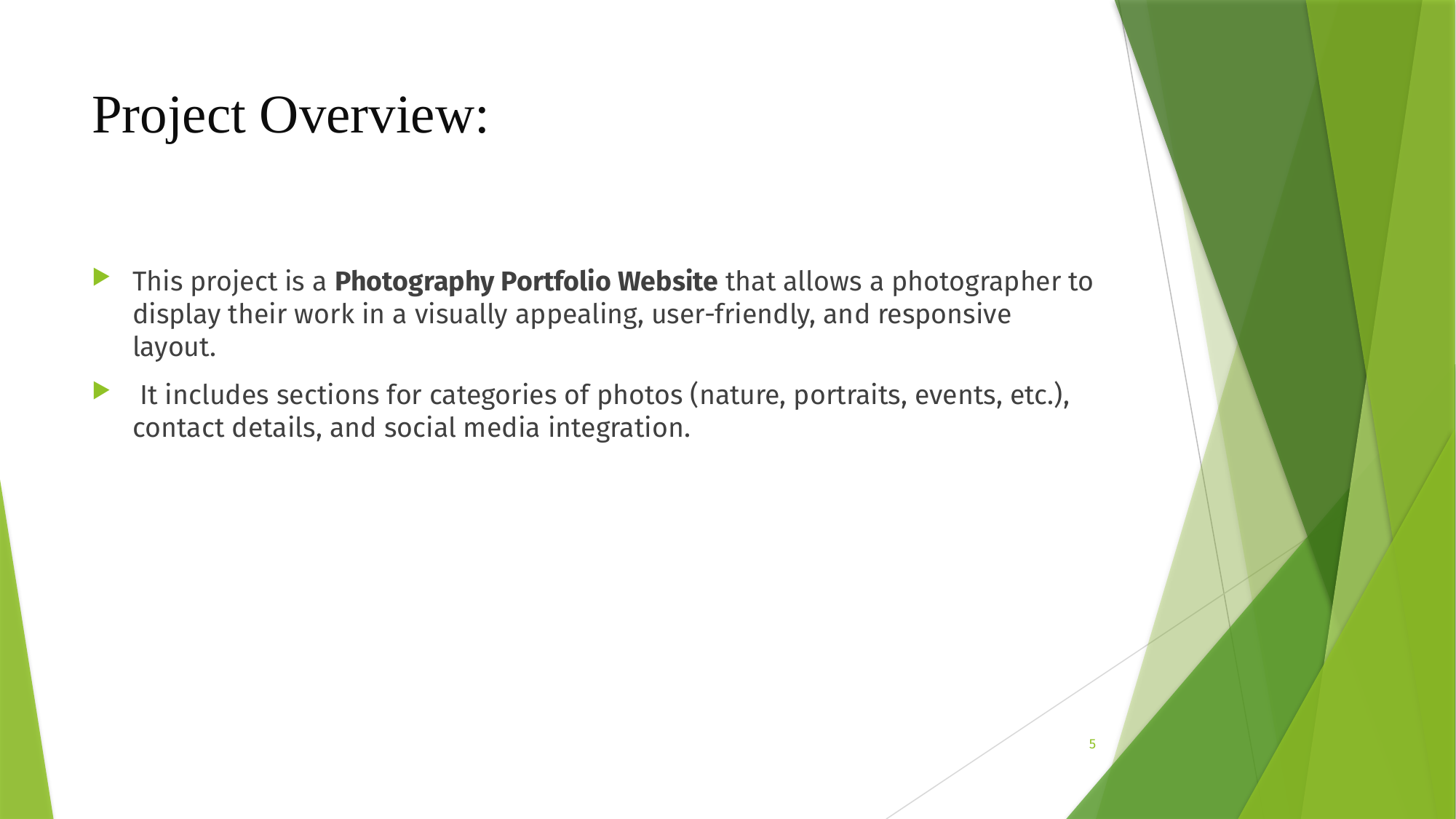

# Project Overview:
This project is a Photography Portfolio Website that allows a photographer to display their work in a visually appealing, user-friendly, and responsive layout.
 It includes sections for categories of photos (nature, portraits, events, etc.), contact details, and social media integration.
5